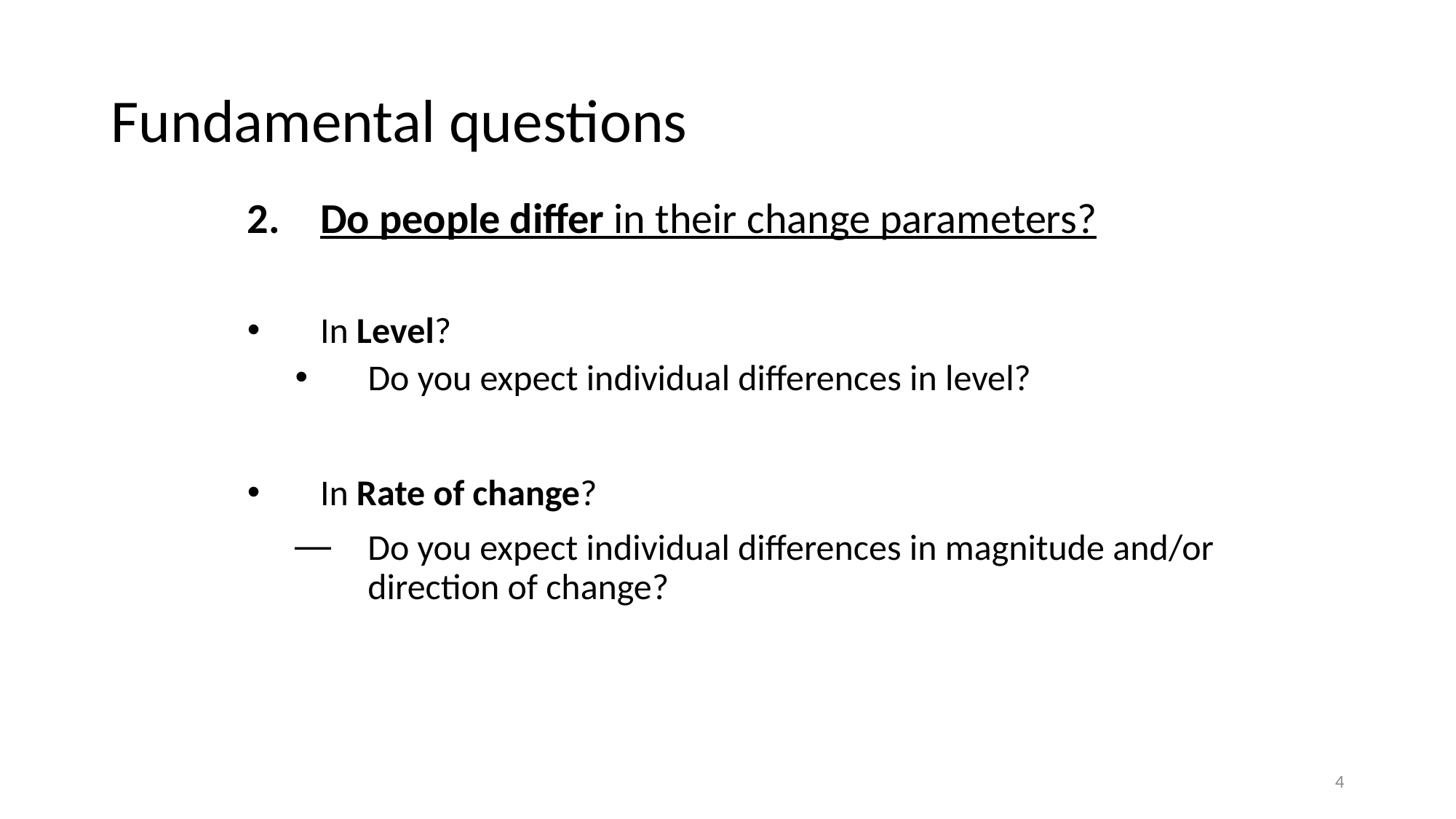

# Fundamental questions
Do people differ in their change parameters?

In Level?
Do you expect individual differences in level?

In Rate of change?
Do you expect individual differences in magnitude and/or direction of change?

4